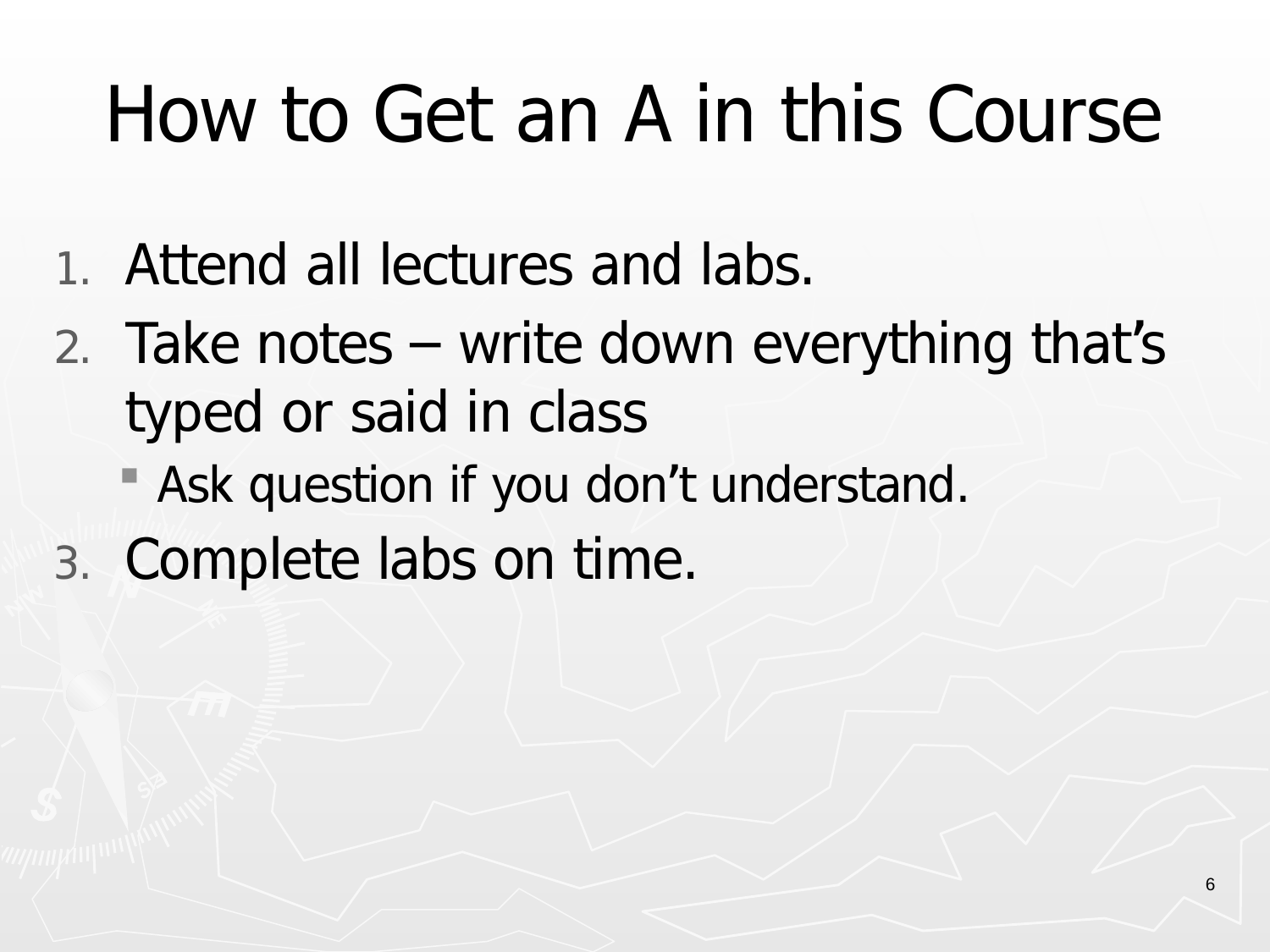

# How to Get an A in this Course
Attend all lectures and labs.
Take notes – write down everything that’s typed or said in class
Ask question if you don’t understand.
Complete labs on time.

6